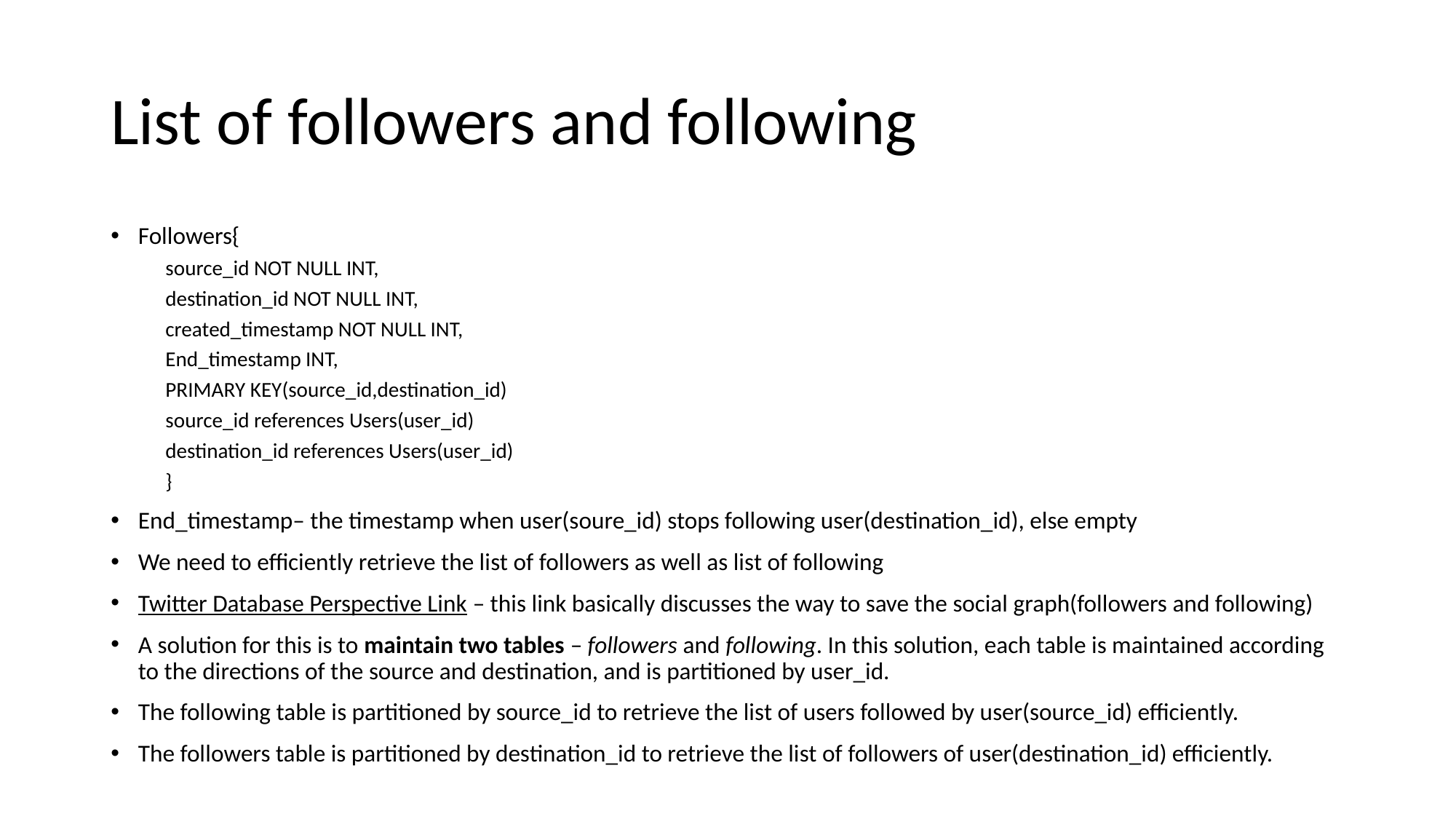

# List of followers and following
Followers{
source_id NOT NULL INT,
destination_id NOT NULL INT,
created_timestamp NOT NULL INT,
End_timestamp INT,
PRIMARY KEY(source_id,destination_id)
source_id references Users(user_id)
destination_id references Users(user_id)
}
End_timestamp– the timestamp when user(soure_id) stops following user(destination_id), else empty
We need to efficiently retrieve the list of followers as well as list of following
Twitter Database Perspective Link – this link basically discusses the way to save the social graph(followers and following)
A solution for this is to maintain two tables – followers and following. In this solution, each table is maintained according to the directions of the source and destination, and is partitioned by user_id.
The following table is partitioned by source_id to retrieve the list of users followed by user(source_id) efficiently.
The followers table is partitioned by destination_id to retrieve the list of followers of user(destination_id) efficiently.